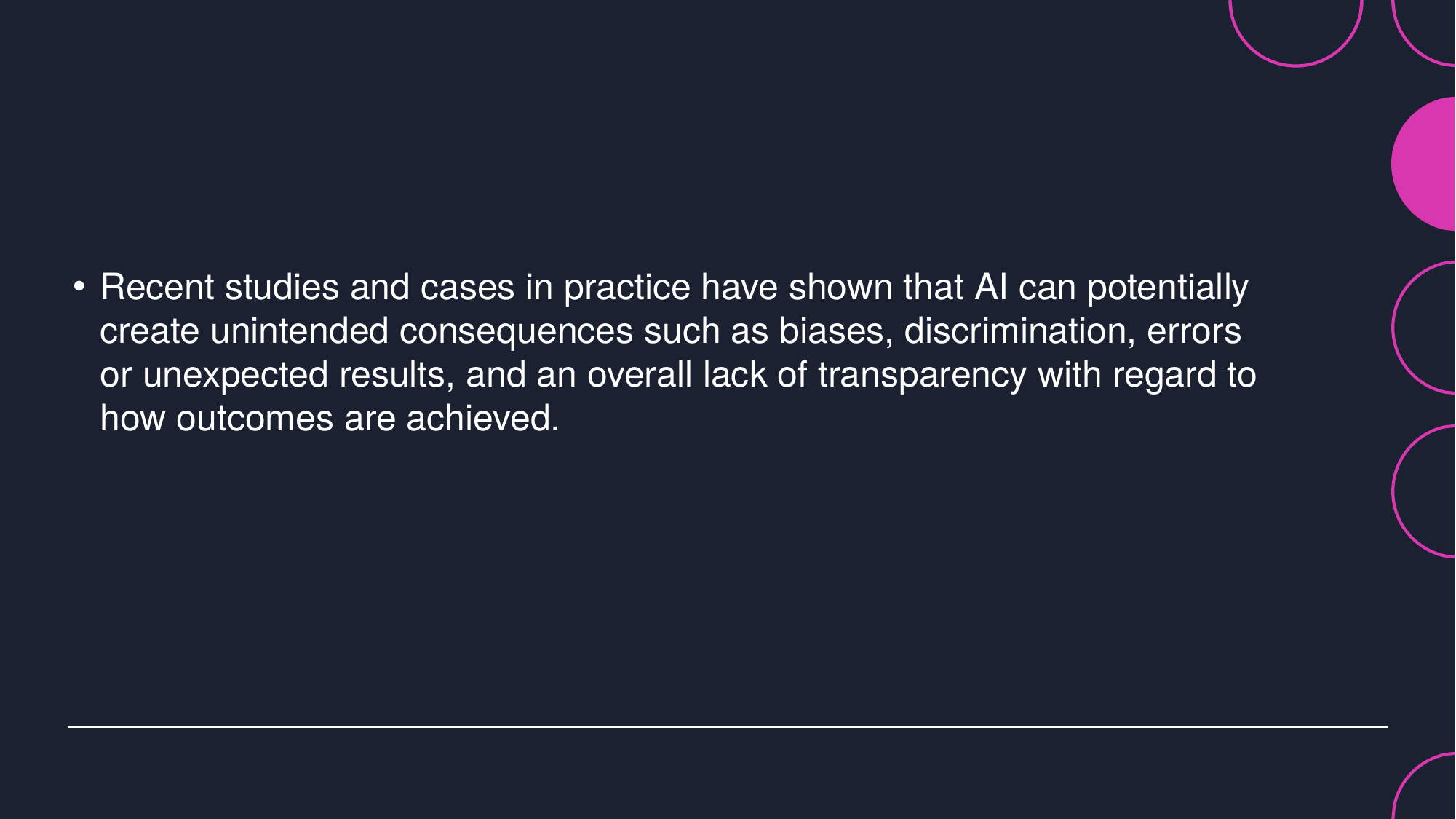

#
Recent studies and cases in practice have shown that AI can potentially create unintended consequences such as biases, discrimination, errors or unexpected results, and an overall lack of transparency with regard to how outcomes are achieved.